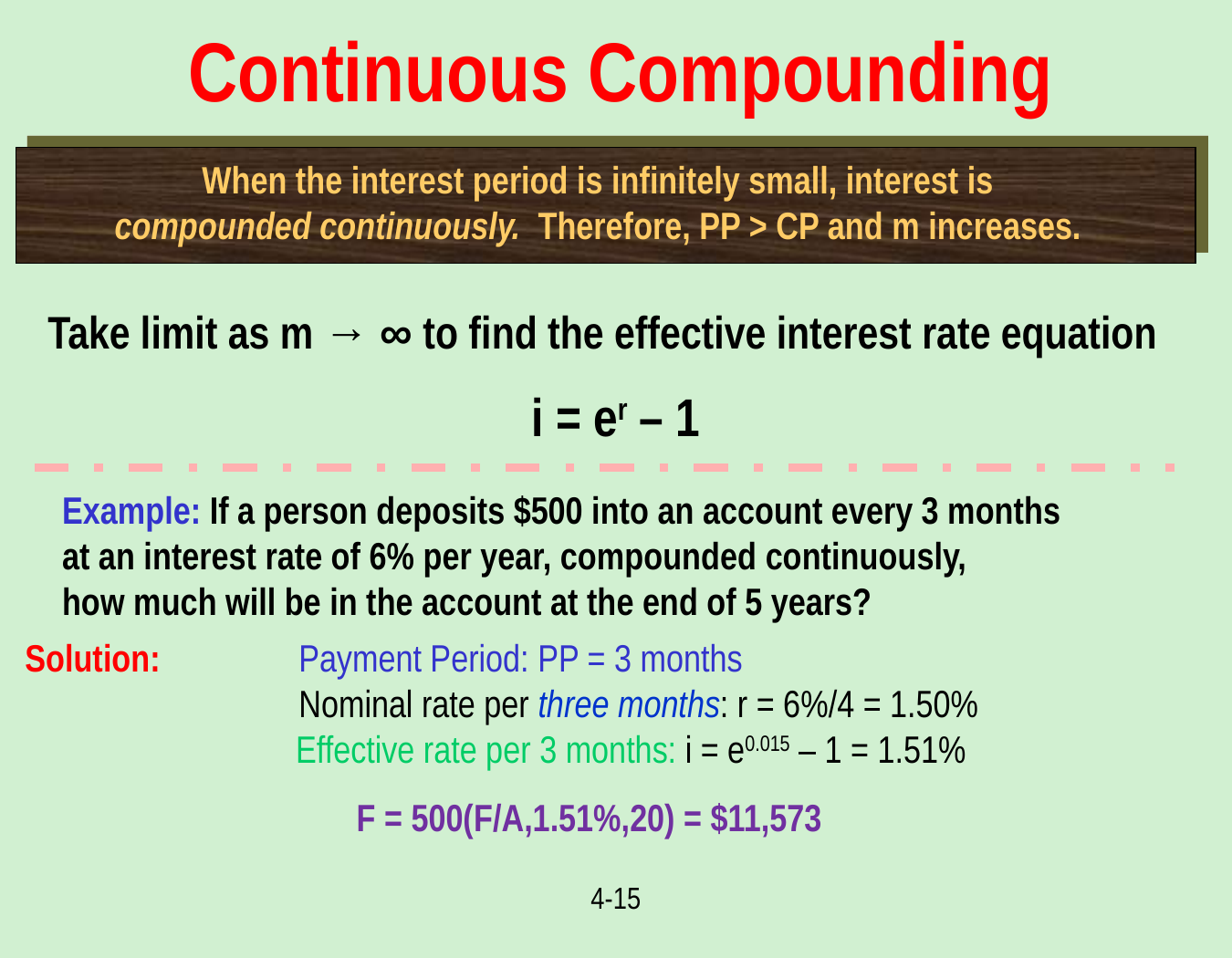

# Continuous Compounding

When the interest period is infinitely small, interest is
compounded continuously.  Therefore, PP > CP and m increases.
Take limit as m → ∞ to find the effective interest rate equation

i = er – 1
Example: If a person deposits $500 into an account every 3 months
at an interest rate of 6% per year, compounded continuously,
how much will be in the account at the end of 5 years?
Solution:  	Payment Period: PP = 3 months
	 	Nominal rate per three months: r = 6%/4 = 1.50%
 Effective rate per 3 months: i = e0.015 – 1 = 1.51%
F = 500(F/A,1.51%,20) = $11,573
4-15